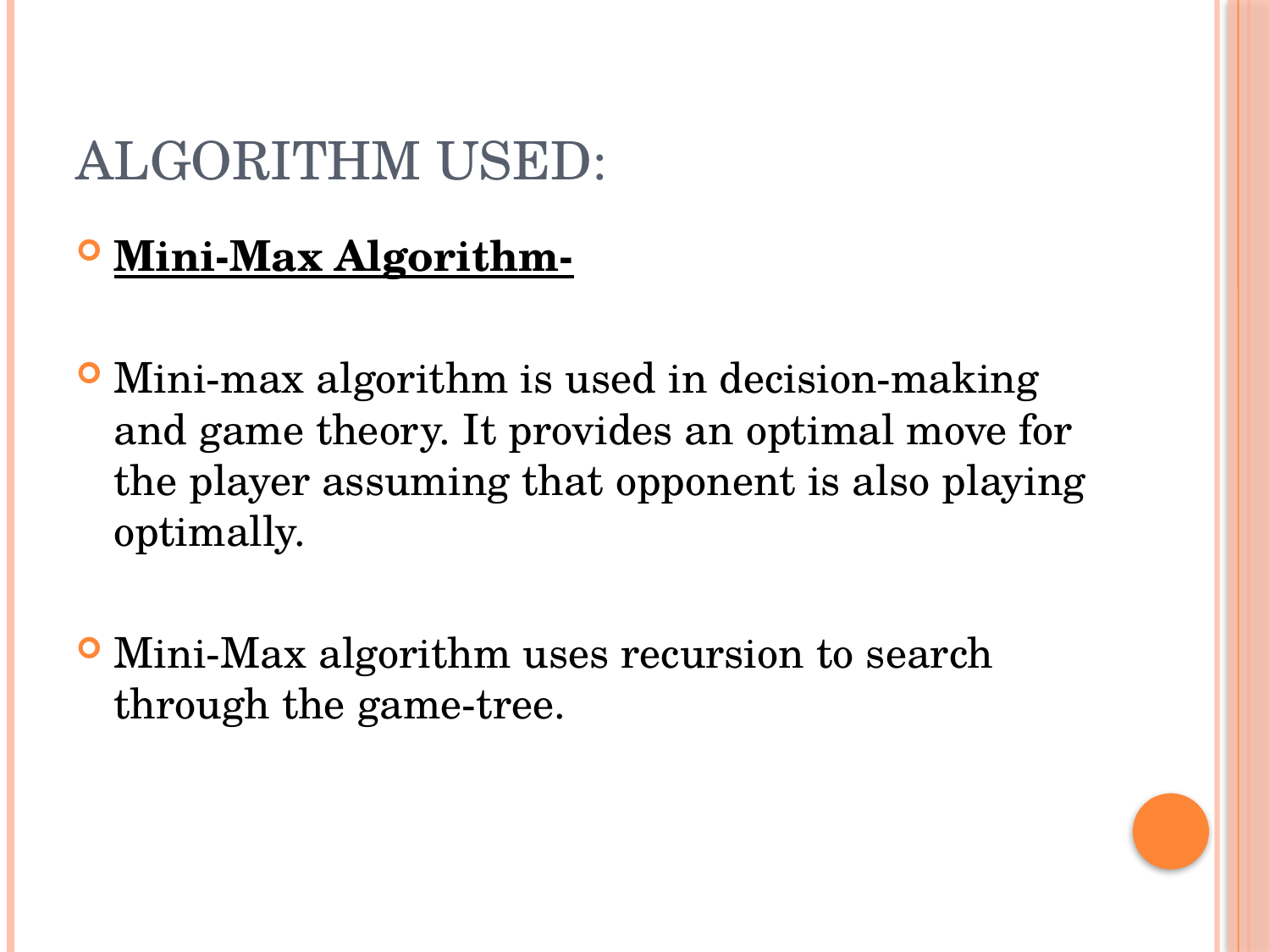

# Algorithm Used:
Mini-Max Algorithm-

Mini-max algorithm is used in decision-making and game theory. It provides an optimal move for the player assuming that opponent is also playing optimally.

Mini-Max algorithm uses recursion to search through the game-tree.